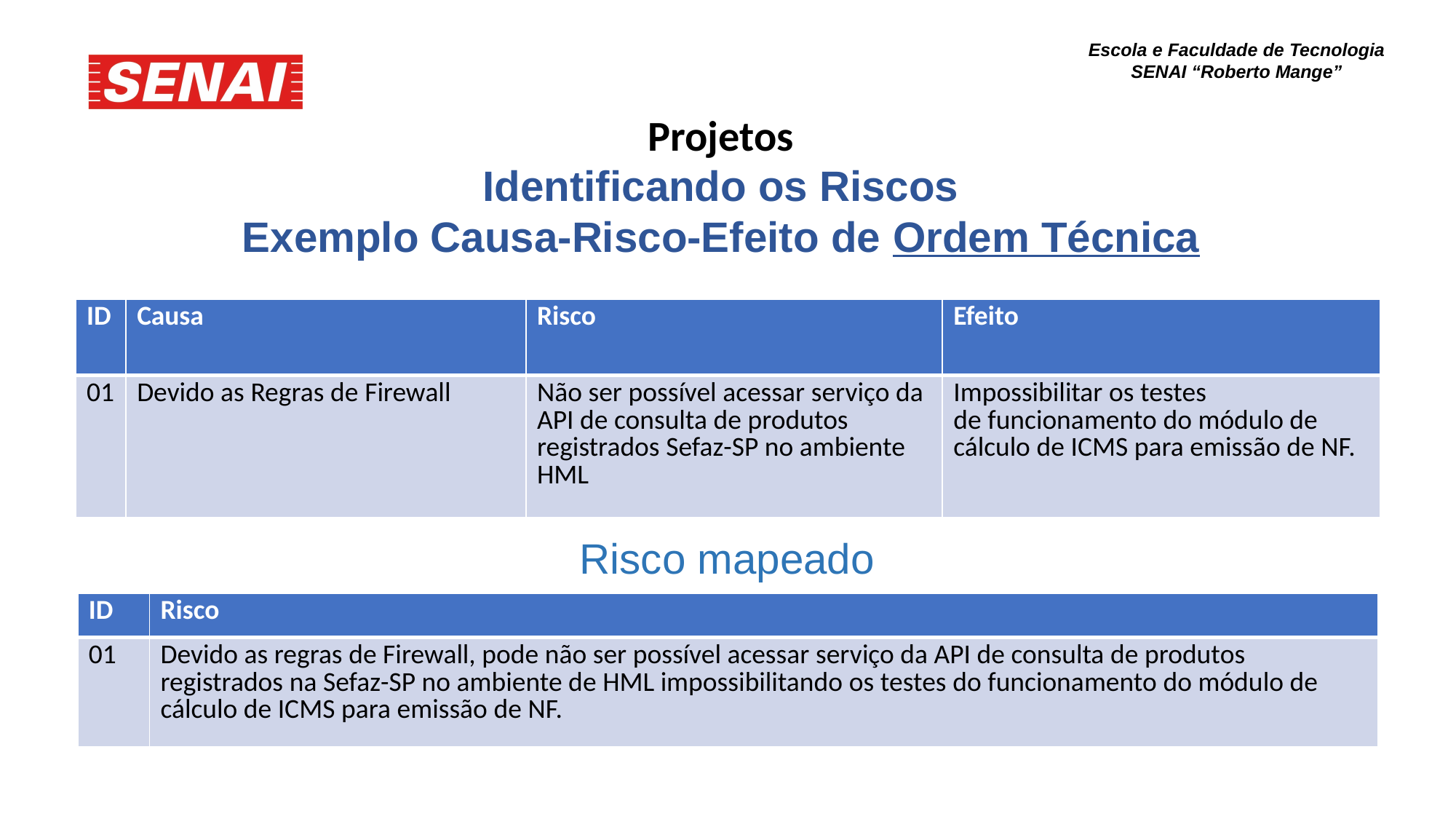

Projetos
Identificando os Riscos
Exemplo Causa-Risco-Efeito de Ordem Técnica
| ID | Causa | Risco | Efeito |
| --- | --- | --- | --- |
| 01 | Devido as Regras de Firewall | Não ser possível acessar serviço da API de consulta de produtos registrados Sefaz-SP no ambiente HML | Impossibilitar os testes de funcionamento do módulo de cálculo de ICMS para emissão de NF. |
Risco mapeado
| ID | Risco |
| --- | --- |
| 01 | Devido as regras de Firewall, pode não ser possível acessar serviço da API de consulta de produtos registrados na Sefaz-SP no ambiente de HML impossibilitando os testes do funcionamento do módulo de cálculo de ICMS para emissão de NF. |